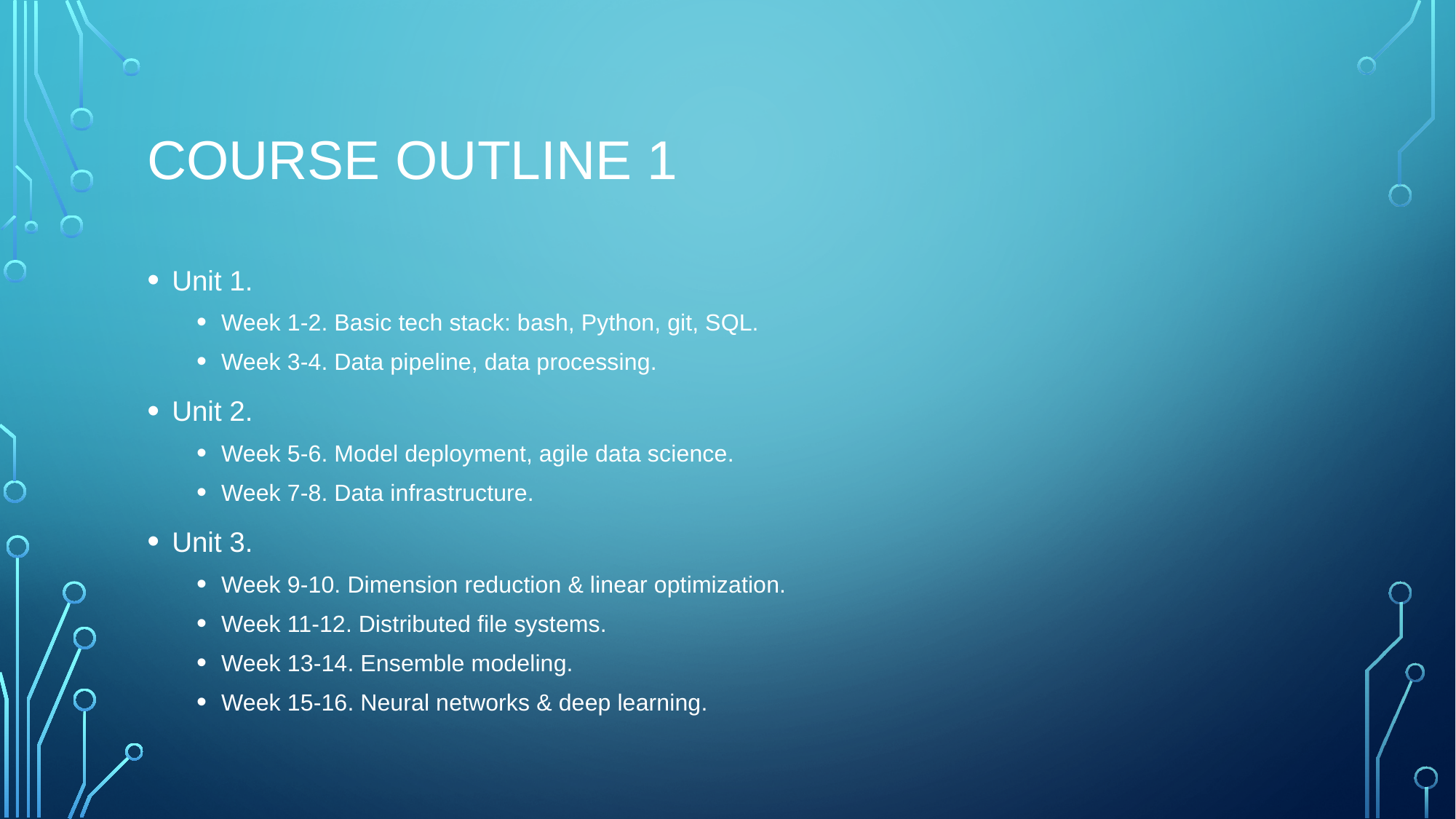

# Course Outline 1
Unit 1.
Week 1-2. Basic tech stack: bash, Python, git, SQL.
Week 3-4. Data pipeline, data processing.
Unit 2.
Week 5-6. Model deployment, agile data science.
Week 7-8. Data infrastructure.
Unit 3.
Week 9-10. Dimension reduction & linear optimization.
Week 11-12. Distributed file systems.
Week 13-14. Ensemble modeling.
Week 15-16. Neural networks & deep learning.